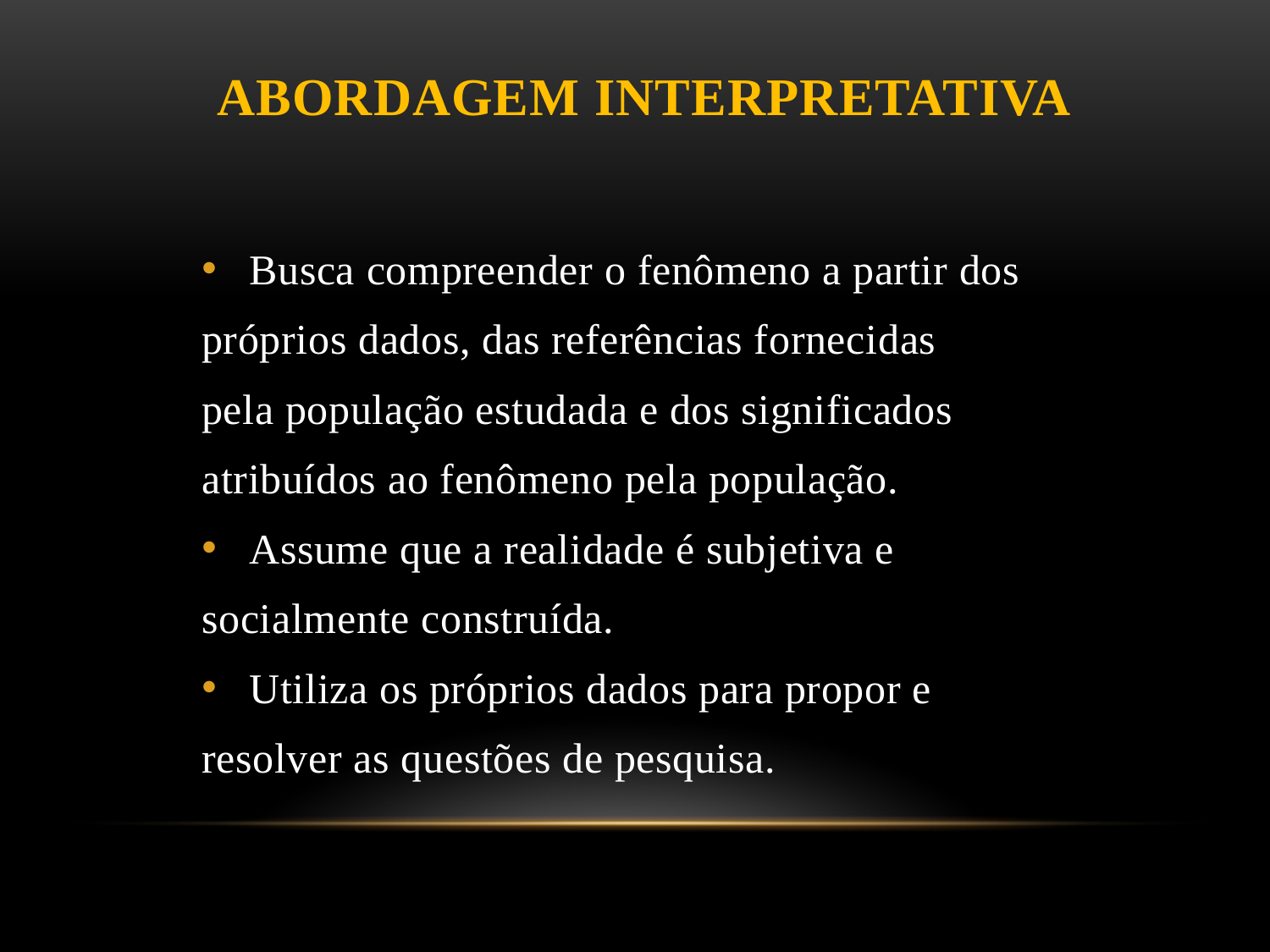

Abordagem Interpretativa
Busca compreender o fenômeno a partir dos
próprios dados, das referências fornecidas
pela população estudada e dos significados
atribuídos ao fenômeno pela população.
Assume que a realidade é subjetiva e
socialmente construída.
Utiliza os próprios dados para propor e
resolver as questões de pesquisa.